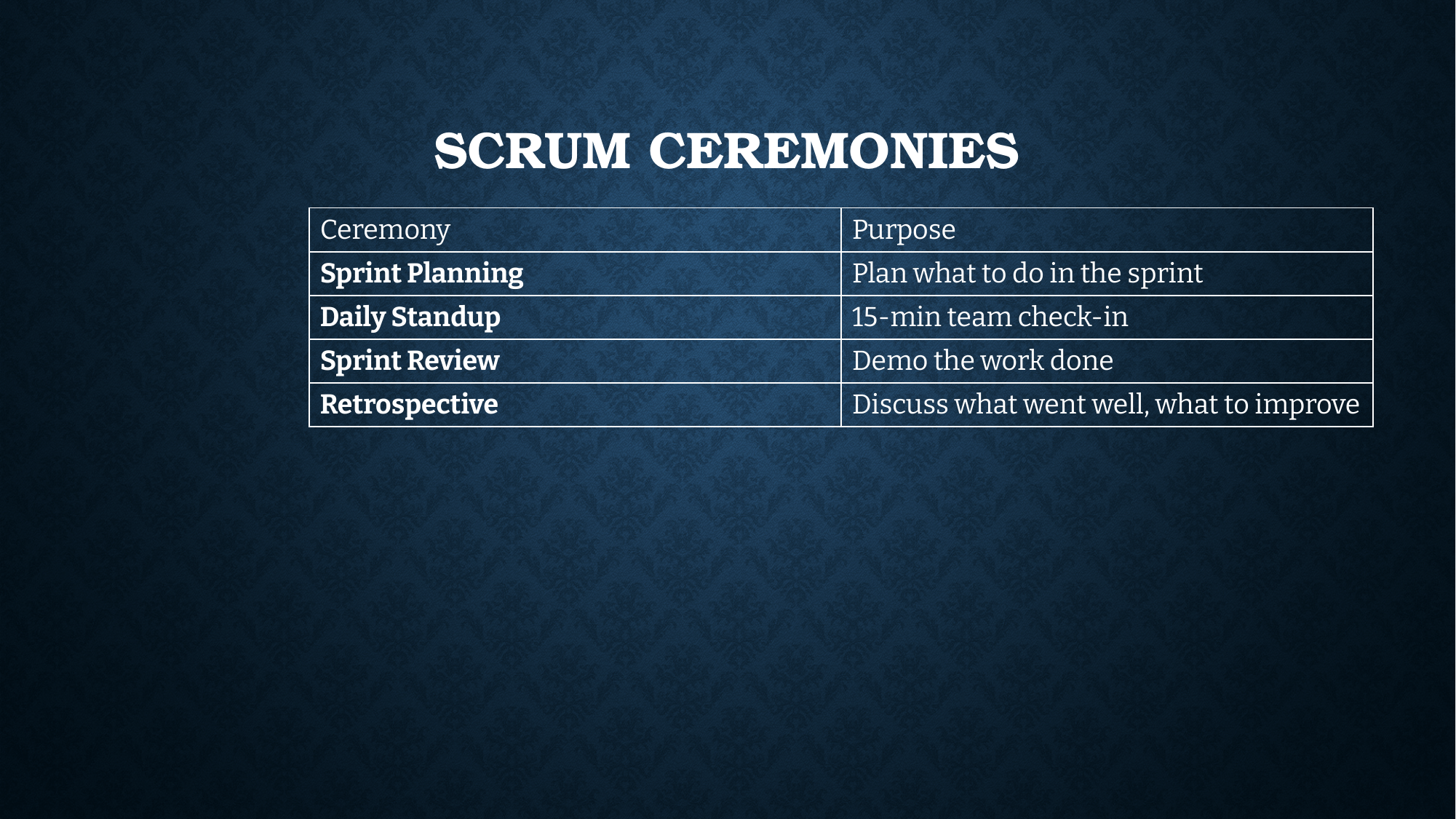

# Scrum Ceremonies
| Ceremony | Purpose |
| --- | --- |
| Sprint Planning | Plan what to do in the sprint |
| Daily Standup | 15-min team check-in |
| Sprint Review | Demo the work done |
| Retrospective | Discuss what went well, what to improve |